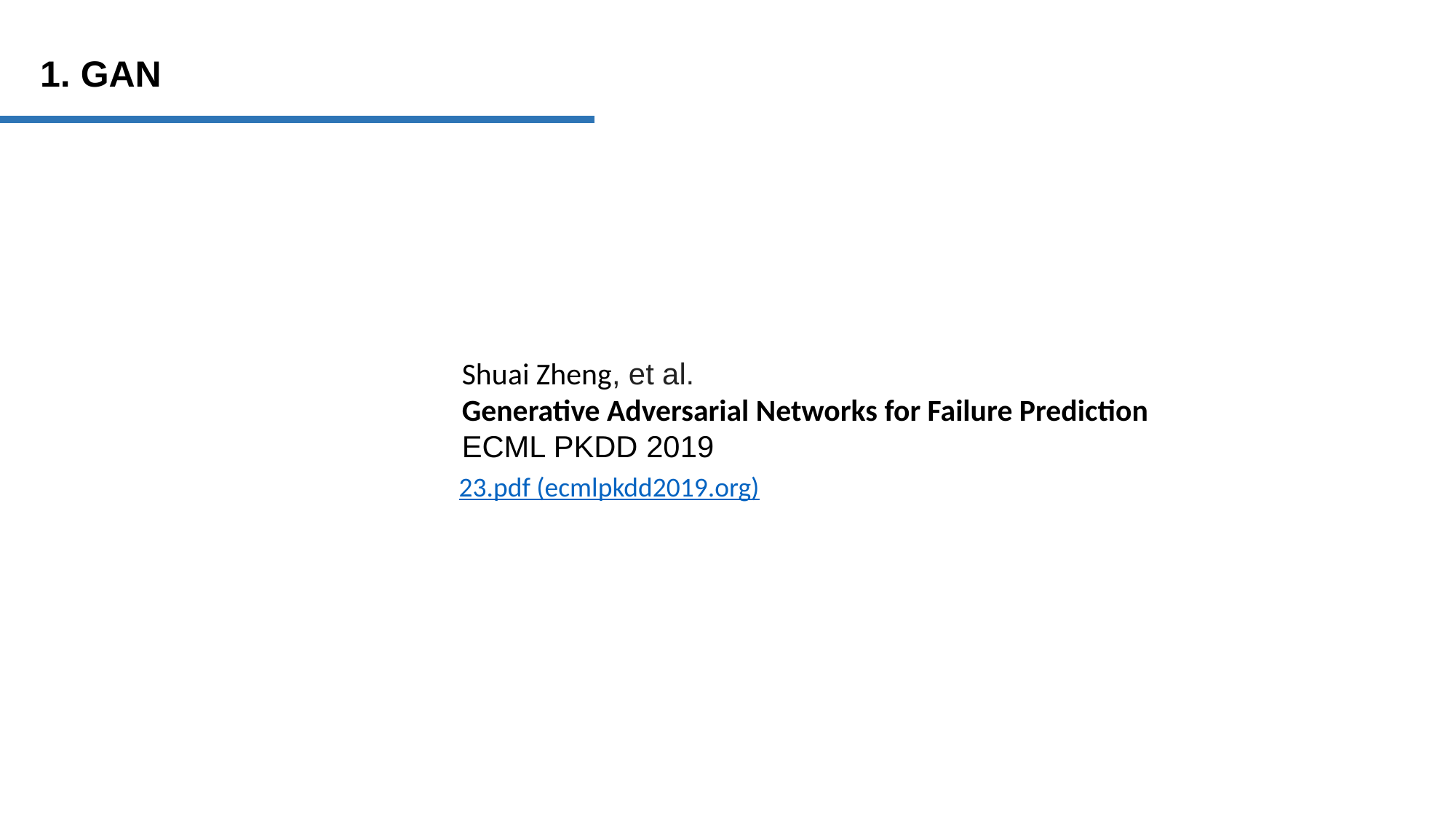

1. GAN
Shuai Zheng, et al.
Generative Adversarial Networks for Failure Prediction
ECML PKDD 2019
23.pdf (ecmlpkdd2019.org)